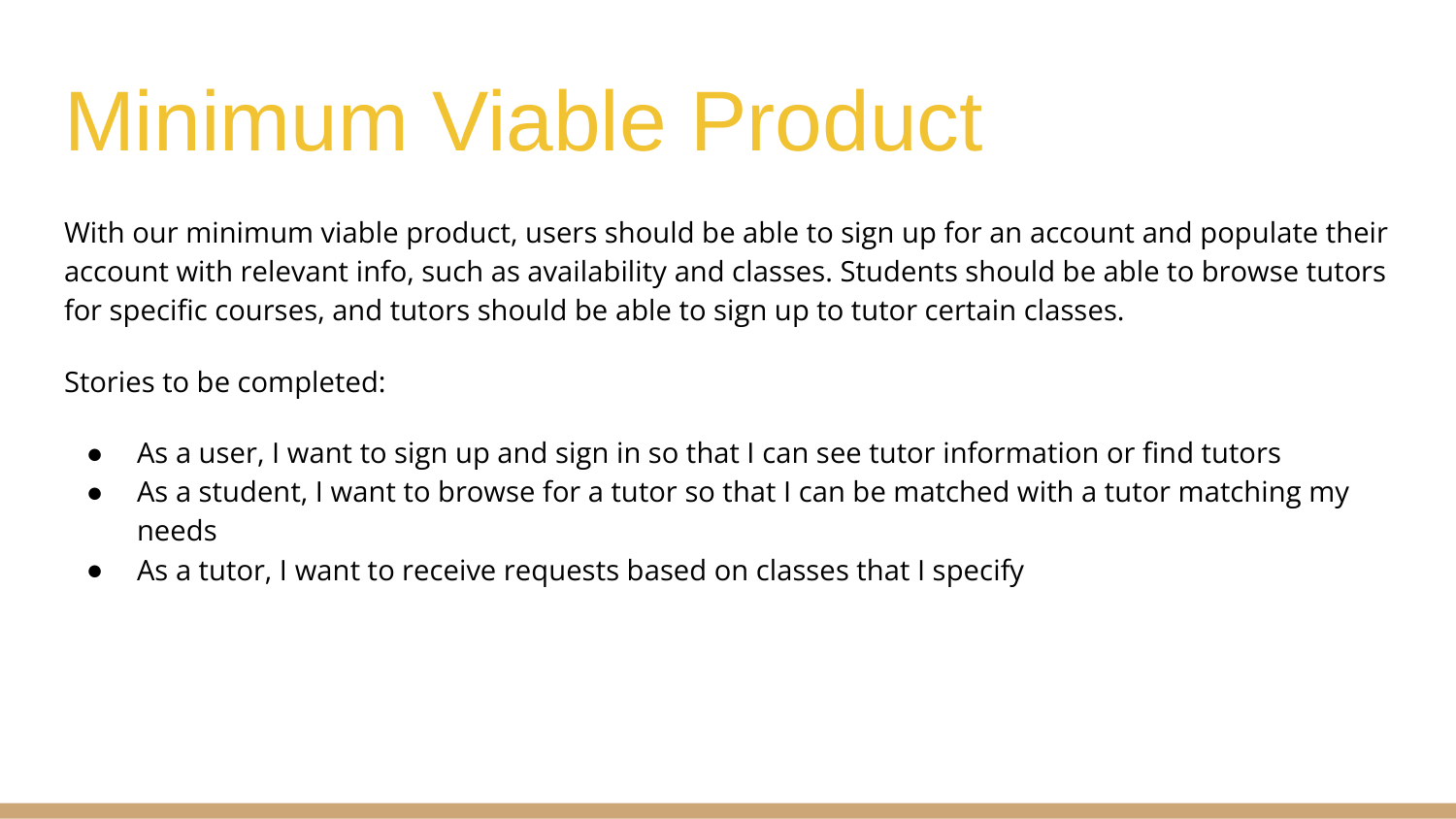

# Minimum Viable Product
With our minimum viable product, users should be able to sign up for an account and populate their account with relevant info, such as availability and classes. Students should be able to browse tutors for specific courses, and tutors should be able to sign up to tutor certain classes.
Stories to be completed:
As a user, I want to sign up and sign in so that I can see tutor information or find tutors
As a student, I want to browse for a tutor so that I can be matched with a tutor matching my needs
As a tutor, I want to receive requests based on classes that I specify